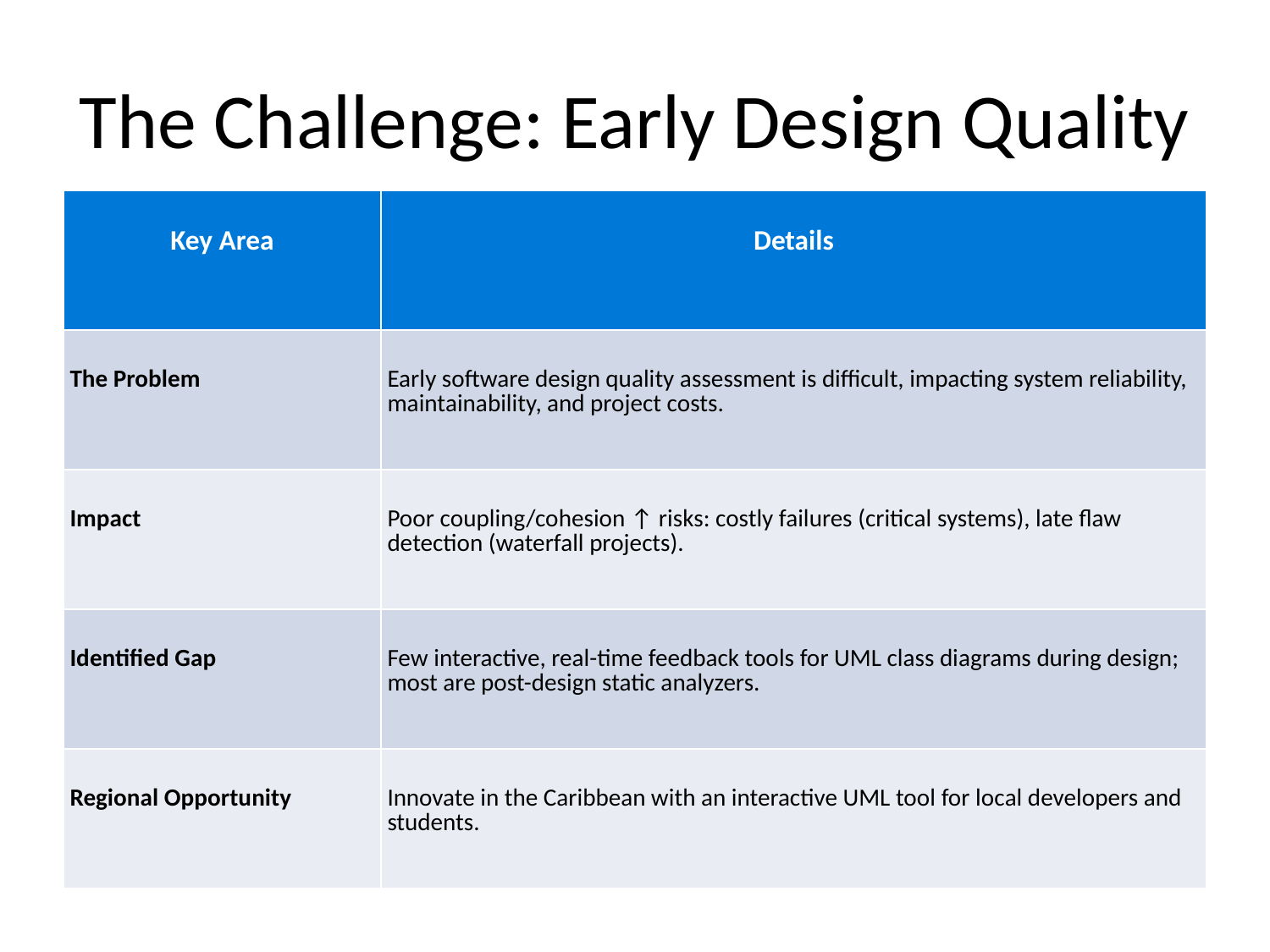

# The Challenge: Early Design Quality
| Key Area | Details |
| --- | --- |
| The Problem | Early software design quality assessment is difficult, impacting system reliability, maintainability, and project costs. |
| Impact | Poor coupling/cohesion ↑ risks: costly failures (critical systems), late flaw detection (waterfall projects). |
| Identified Gap | Few interactive, real-time feedback tools for UML class diagrams during design; most are post-design static analyzers. |
| Regional Opportunity | Innovate in the Caribbean with an interactive UML tool for local developers and students. |